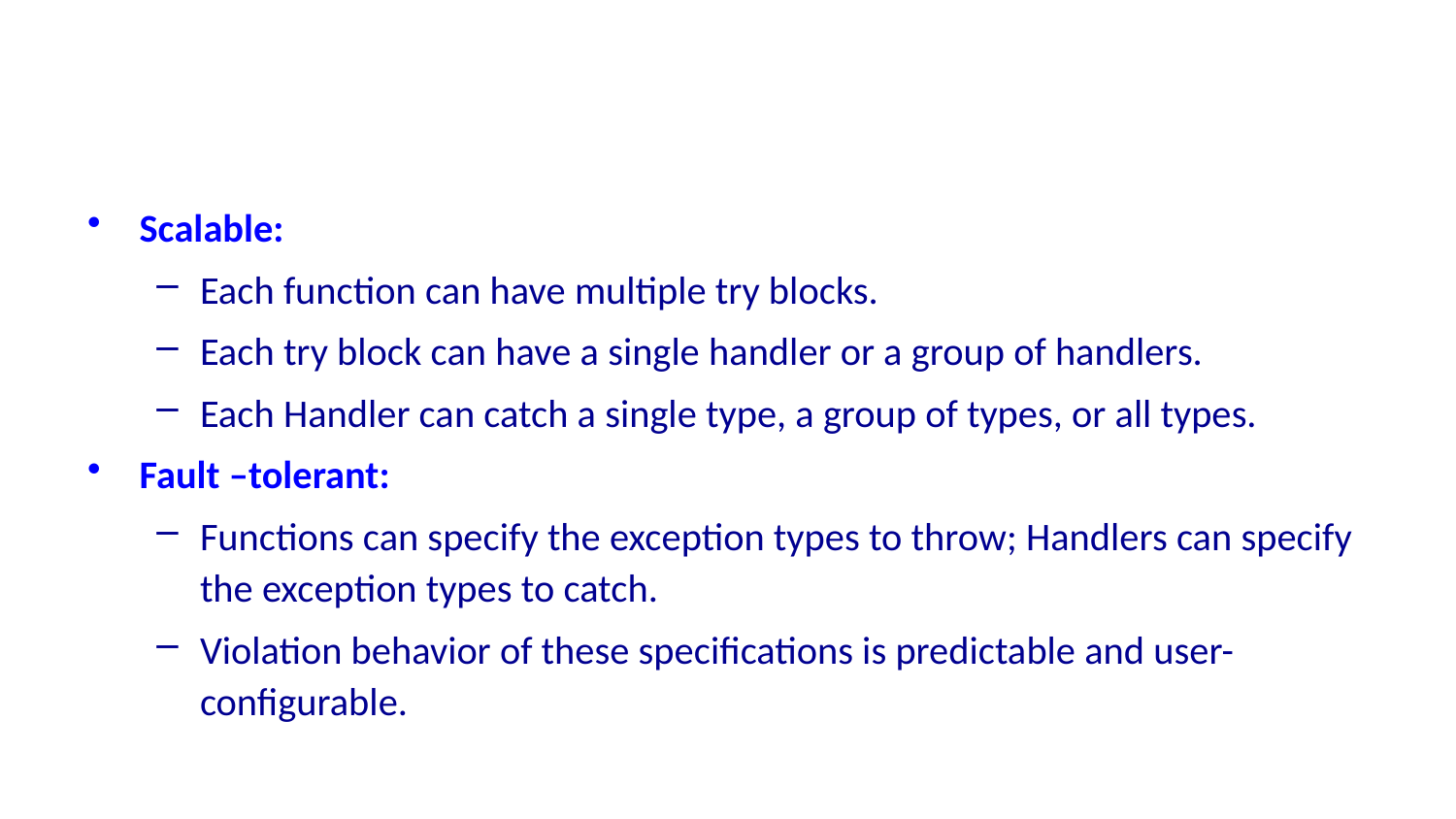

#
Scalable:
Each function can have multiple try blocks.
Each try block can have a single handler or a group of handlers.
Each Handler can catch a single type, a group of types, or all types.
Fault –tolerant:
Functions can specify the exception types to throw; Handlers can specify the exception types to catch.
Violation behavior of these specifications is predictable and user-configurable.